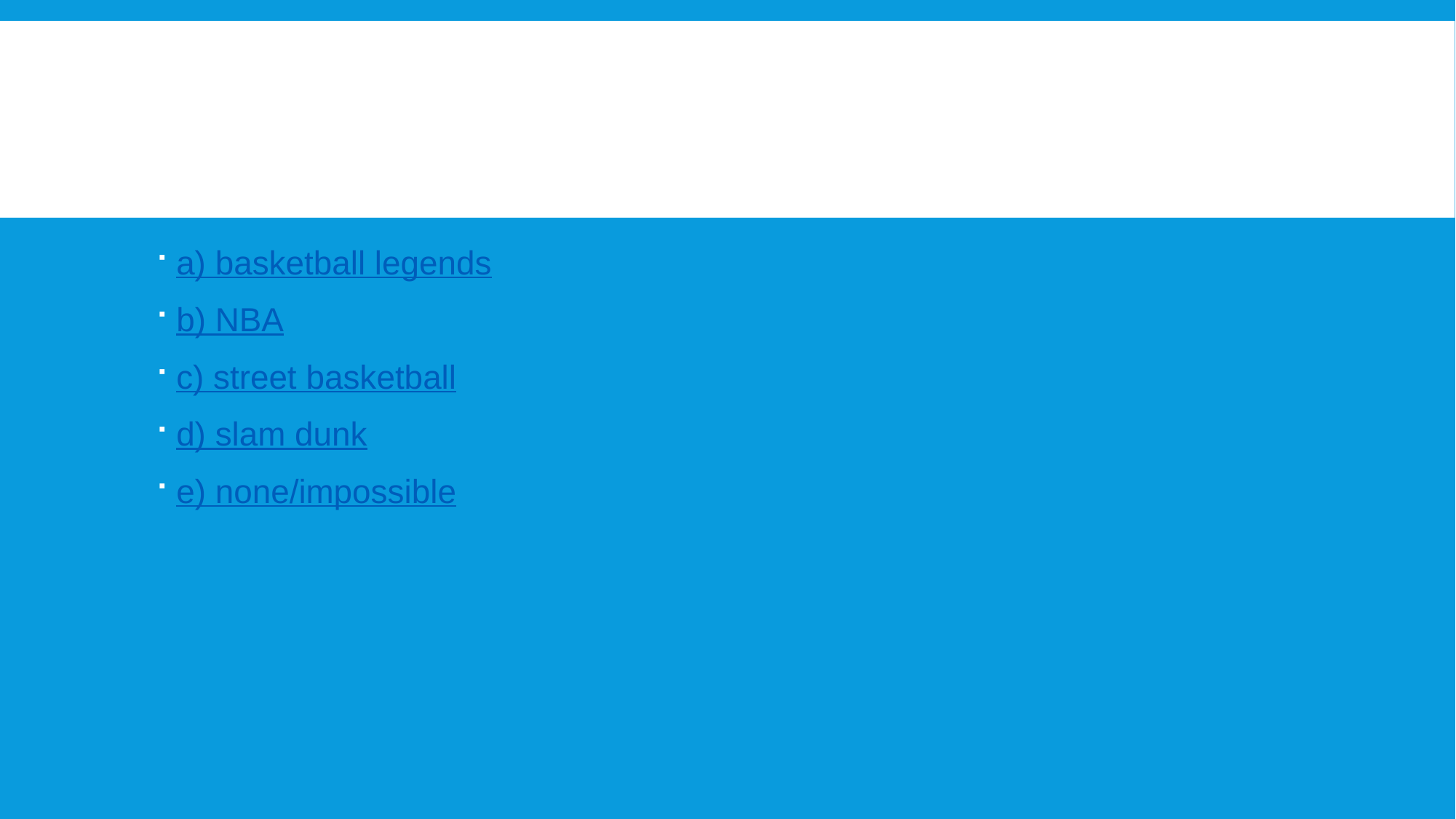

#
a) basketball legends
b) NBA
c) street basketball
d) slam dunk
e) none/impossible